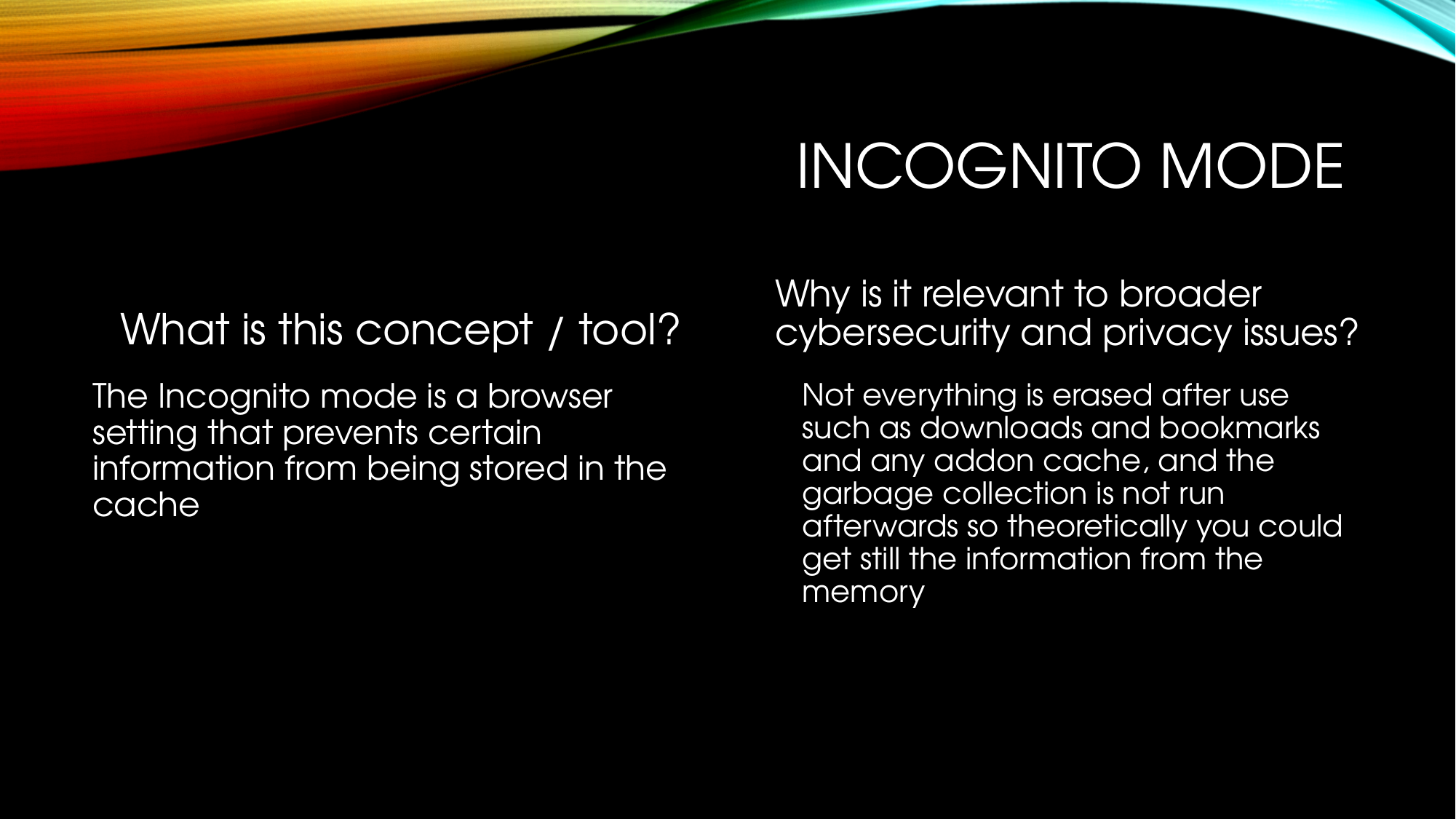

# Incognito Mode
What is this concept / tool?
Why is it relevant to broader cybersecurity and privacy issues?
The Incognito mode is a browser setting that prevents certain information from being stored in the cache
Not everything is erased after use such as downloads and bookmarks and any addon cache, and the garbage collection is not run afterwards so theoretically you could get still the information from the memory